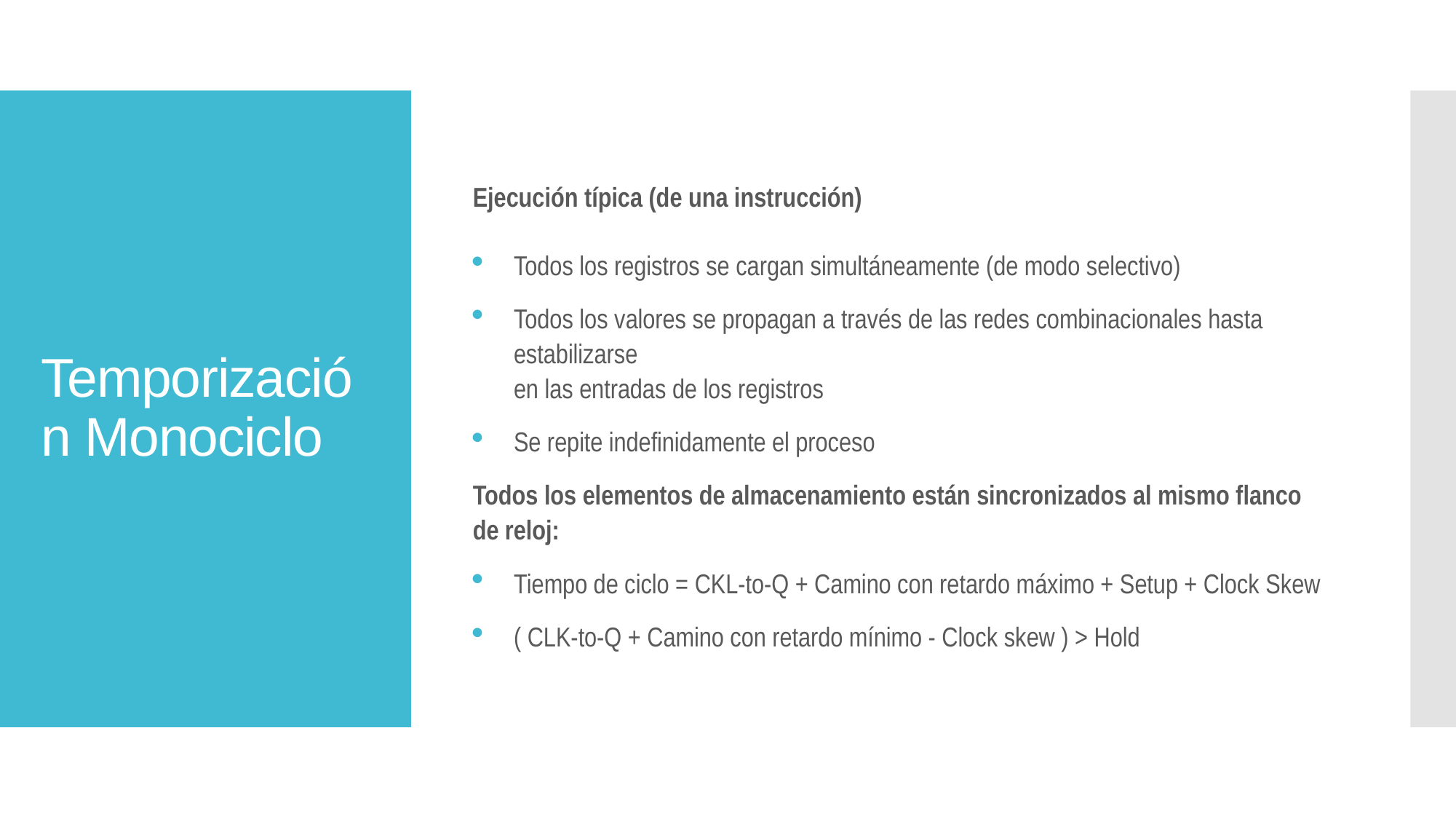

Ejecución típica (de una instrucción)
Todos los registros se cargan simultáneamente (de modo selectivo)
Todos los valores se propagan a través de las redes combinacionales hasta estabilizarse
en las entradas de los registros
Se repite indefinidamente el proceso
Todos los elementos de almacenamiento están sincronizados al mismo flanco de reloj:
Tiempo de ciclo = CKL-to-Q + Camino con retardo máximo + Setup + Clock Skew
( CLK-to-Q + Camino con retardo mínimo - Clock skew ) > Hold

# Temporización Monociclo